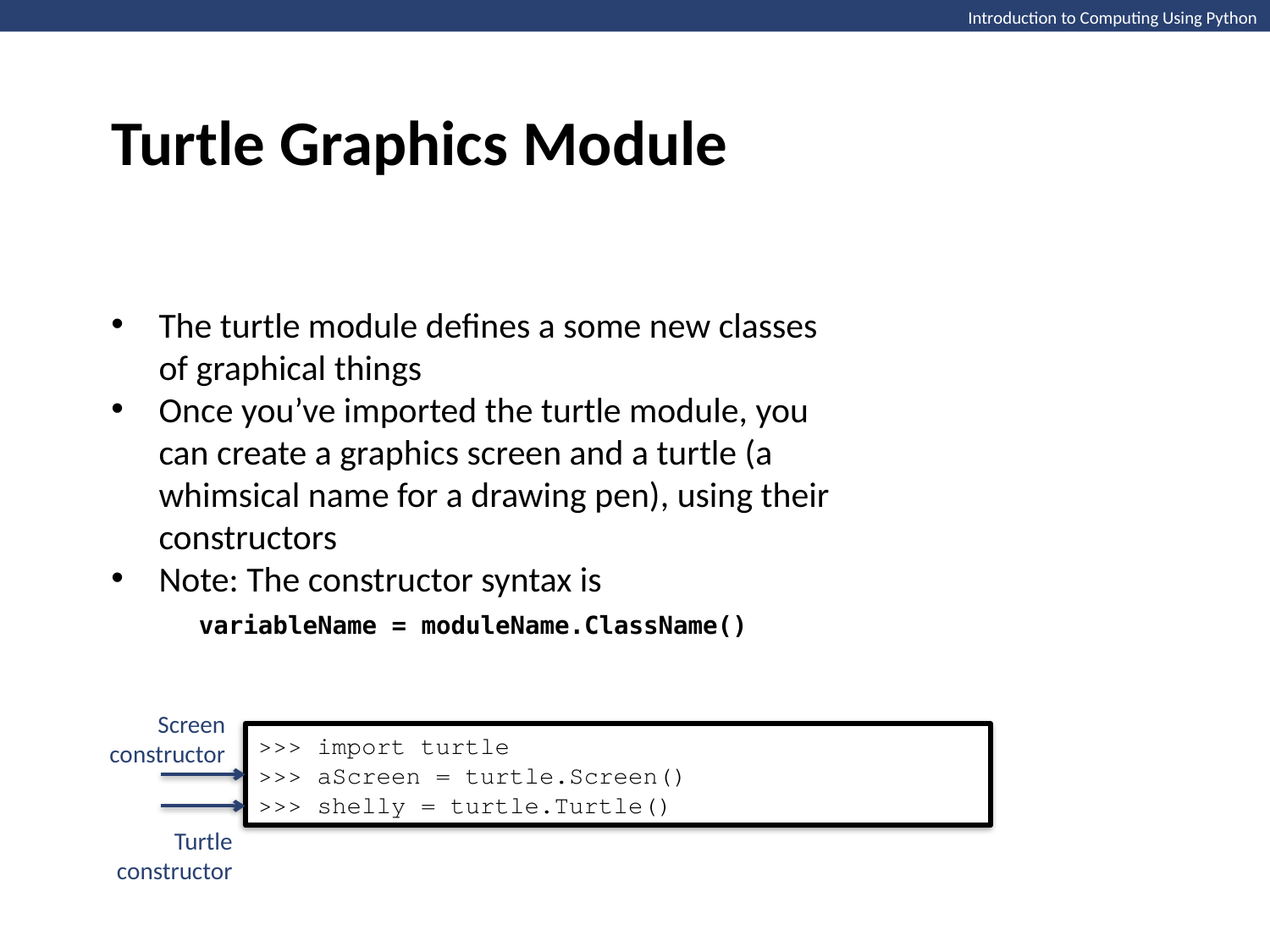

Turtle Graphics Module
Introduction to Computing Using Python
The turtle module defines a some new classes of graphical things
Once you’ve imported the turtle module, you can create a graphics screen and a turtle (a whimsical name for a drawing pen), using their constructors
Note: The constructor syntax is
     variableName = moduleName.ClassName()
Screen constructor
>>> import turtle
>>> aScreen = turtle.Screen()
>>> shelly = turtle.Turtle()
Turtle
 constructor